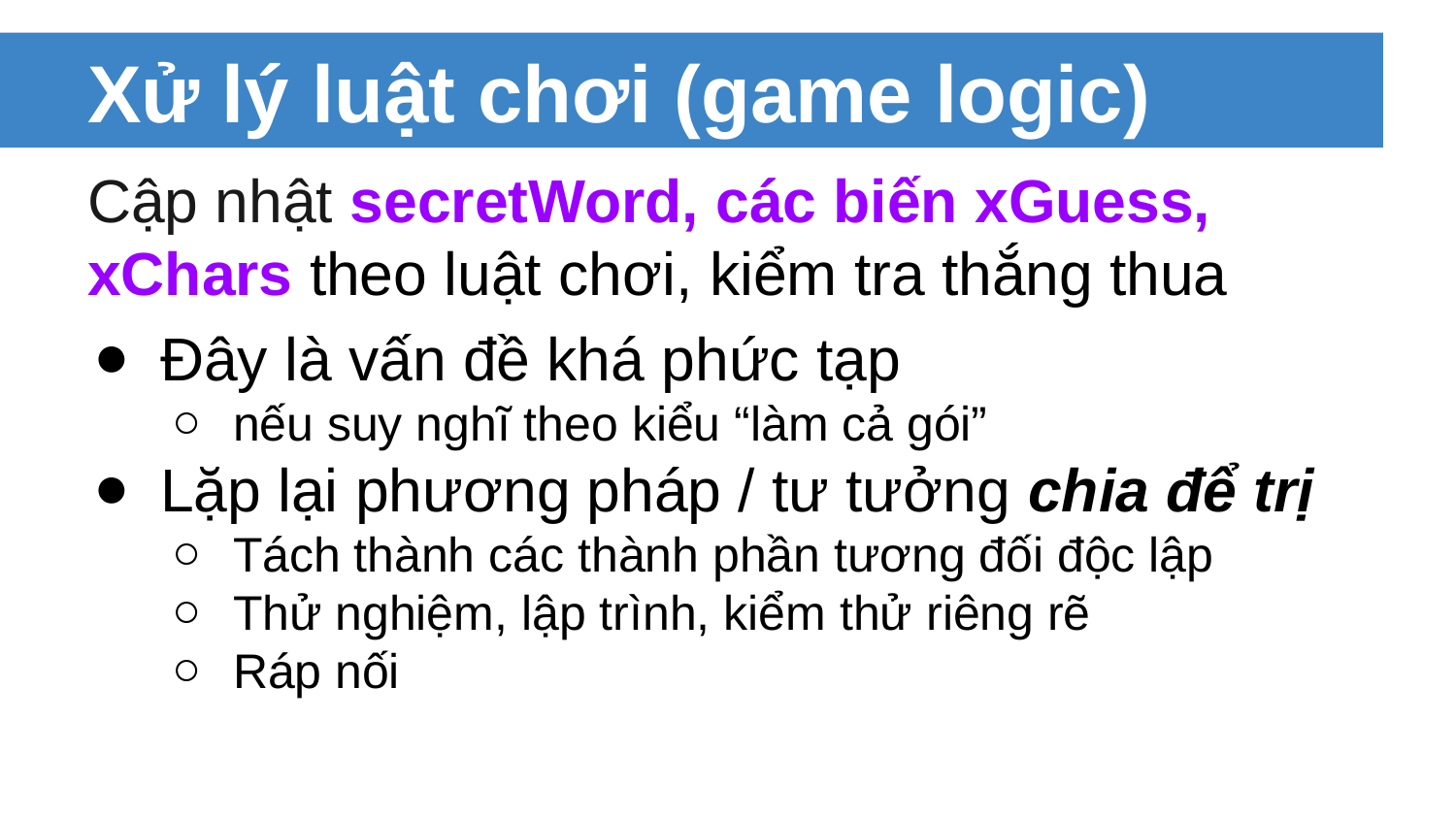

# Xử lý luật chơi (game logic)
Cập nhật secretWord, các biến xGuess, xChars theo luật chơi, kiểm tra thắng thua
Đây là vấn đề khá phức tạp
nếu suy nghĩ theo kiểu “làm cả gói”
Lặp lại phương pháp / tư tưởng chia để trị
Tách thành các thành phần tương đối độc lập
Thử nghiệm, lập trình, kiểm thử riêng rẽ
Ráp nối